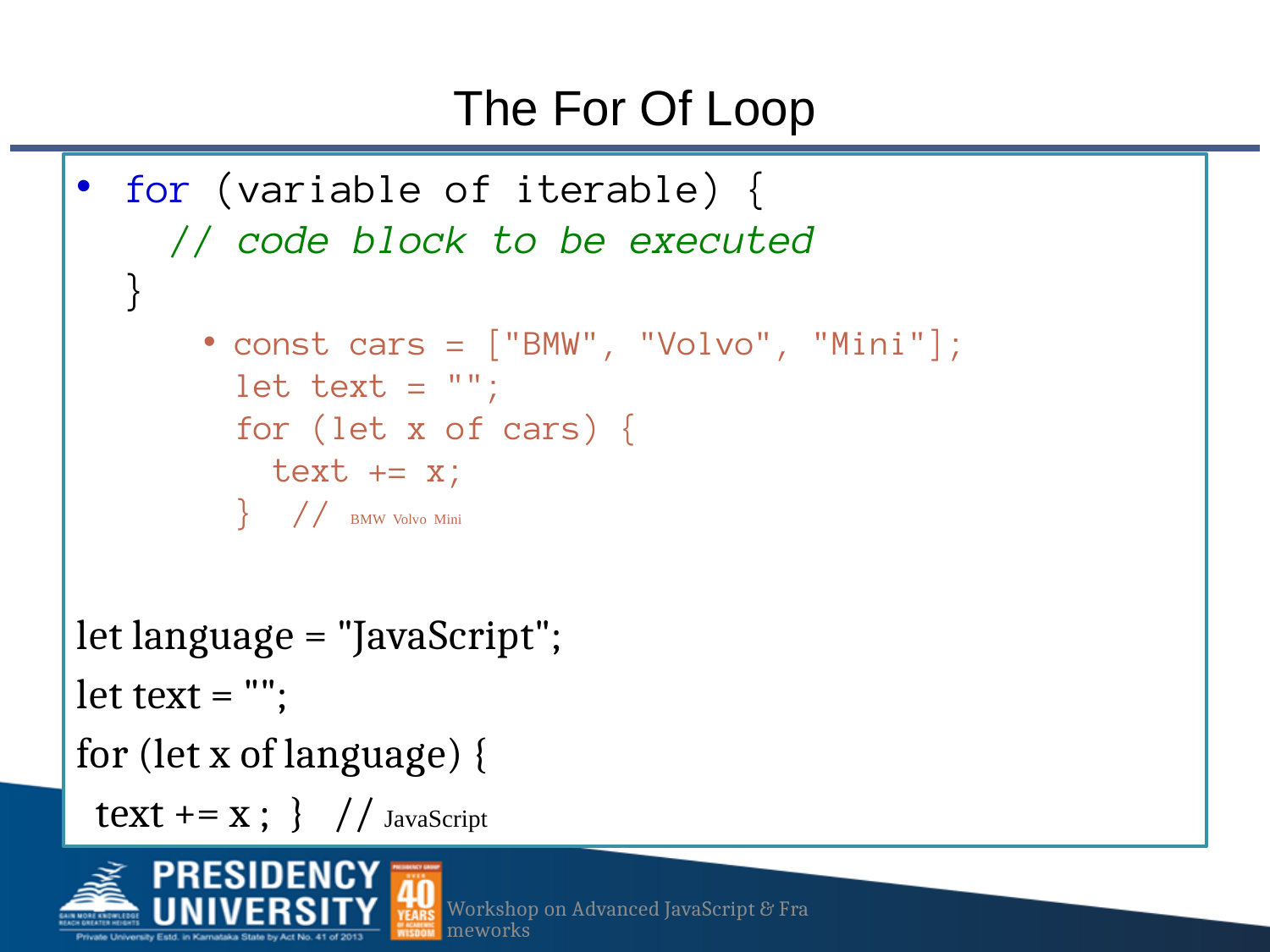

# The For Of Loop
for (variable of iterable) {
  // code block to be executed
}
const cars = ["BMW", "Volvo", "Mini"];
let text = "";
for (let x of cars) {
  text += x;
}  // BMW  Volvo  Mini

let language = "JavaScript";
let text = "";
for (let x of language) {
  text += x ;  }   // JavaScript
Workshop on Advanced JavaScript & Frameworks